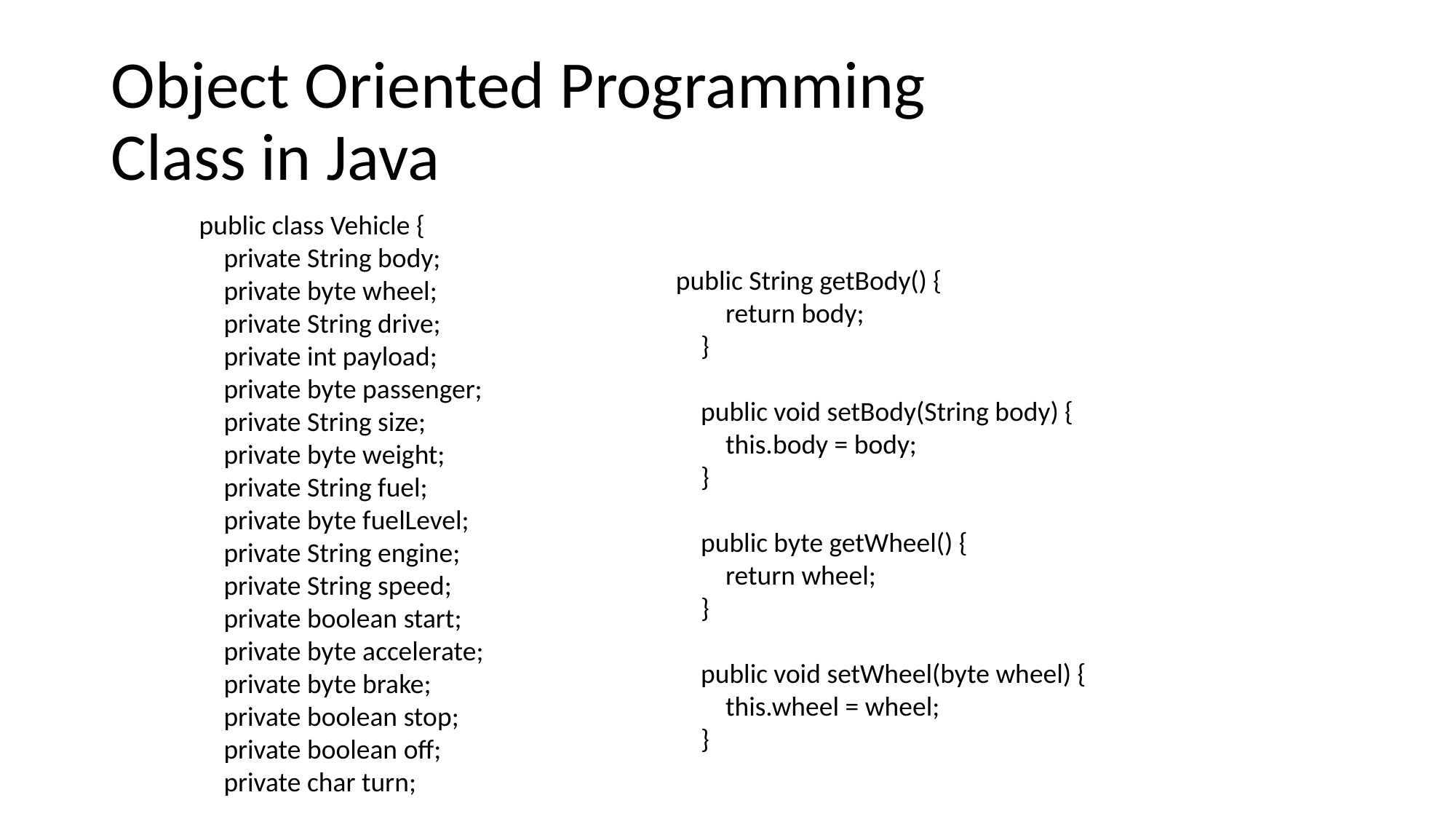

# Object Oriented Programming Class in Java
public class Vehicle {
    private String body;
    private byte wheel;
    private String drive;
    private int payload;
    private byte passenger;
    private String size;
    private byte weight;
    private String fuel;
    private byte fuelLevel;
    private String engine;
    private String speed;
    private boolean start;
    private byte accelerate;
    private byte brake;
    private boolean stop;
    private boolean off;
    private char turn;
……….
public String getBody() {
        return body;
    }

    public void setBody(String body) {
        this.body = body;
    }

    public byte getWheel() {
        return wheel;
    }

    public void setWheel(byte wheel) {
        this.wheel = wheel;
    }